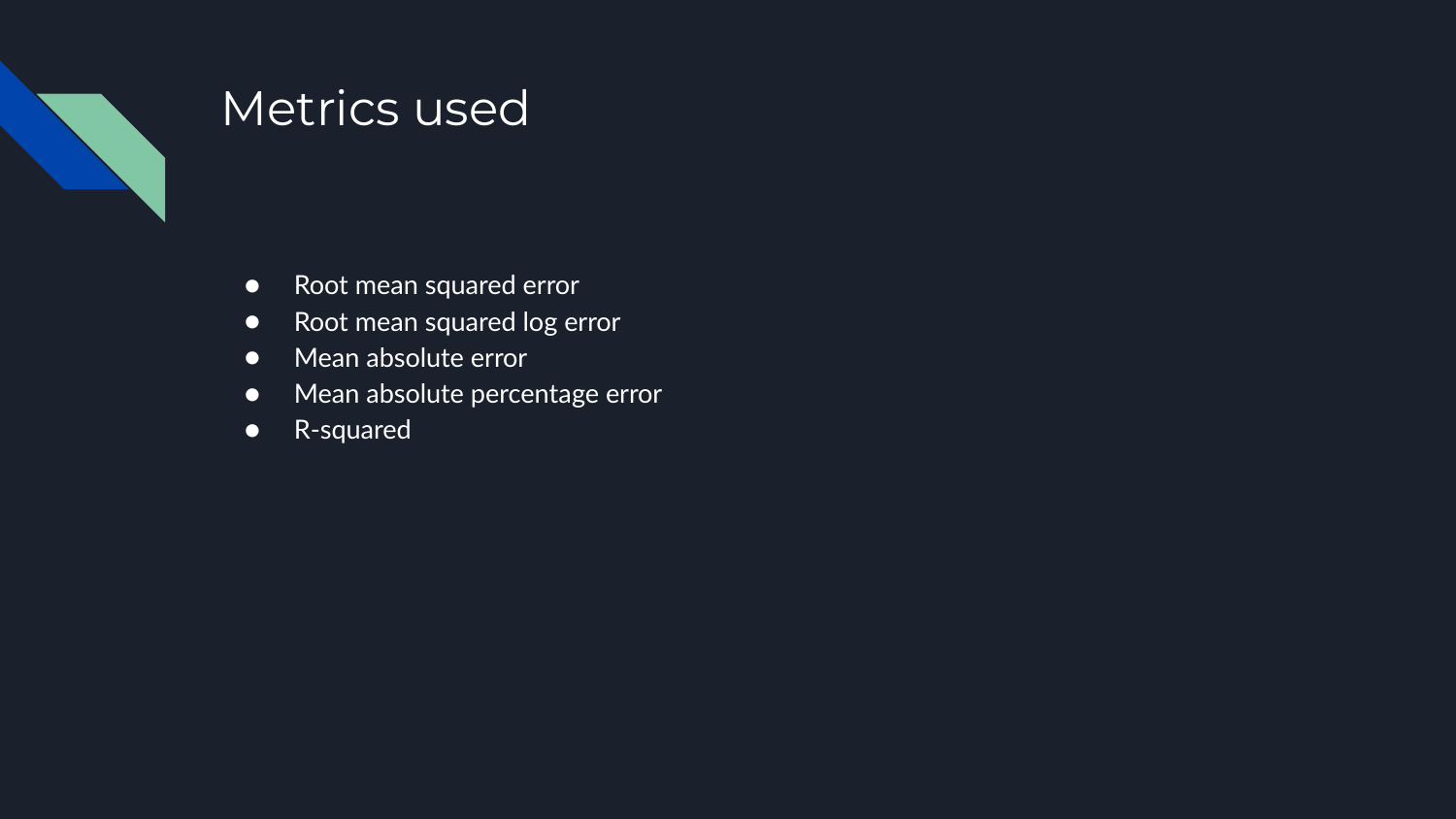

# Metrics used
Root mean squared error
Root mean squared log error
Mean absolute error
Mean absolute percentage error
R-squared